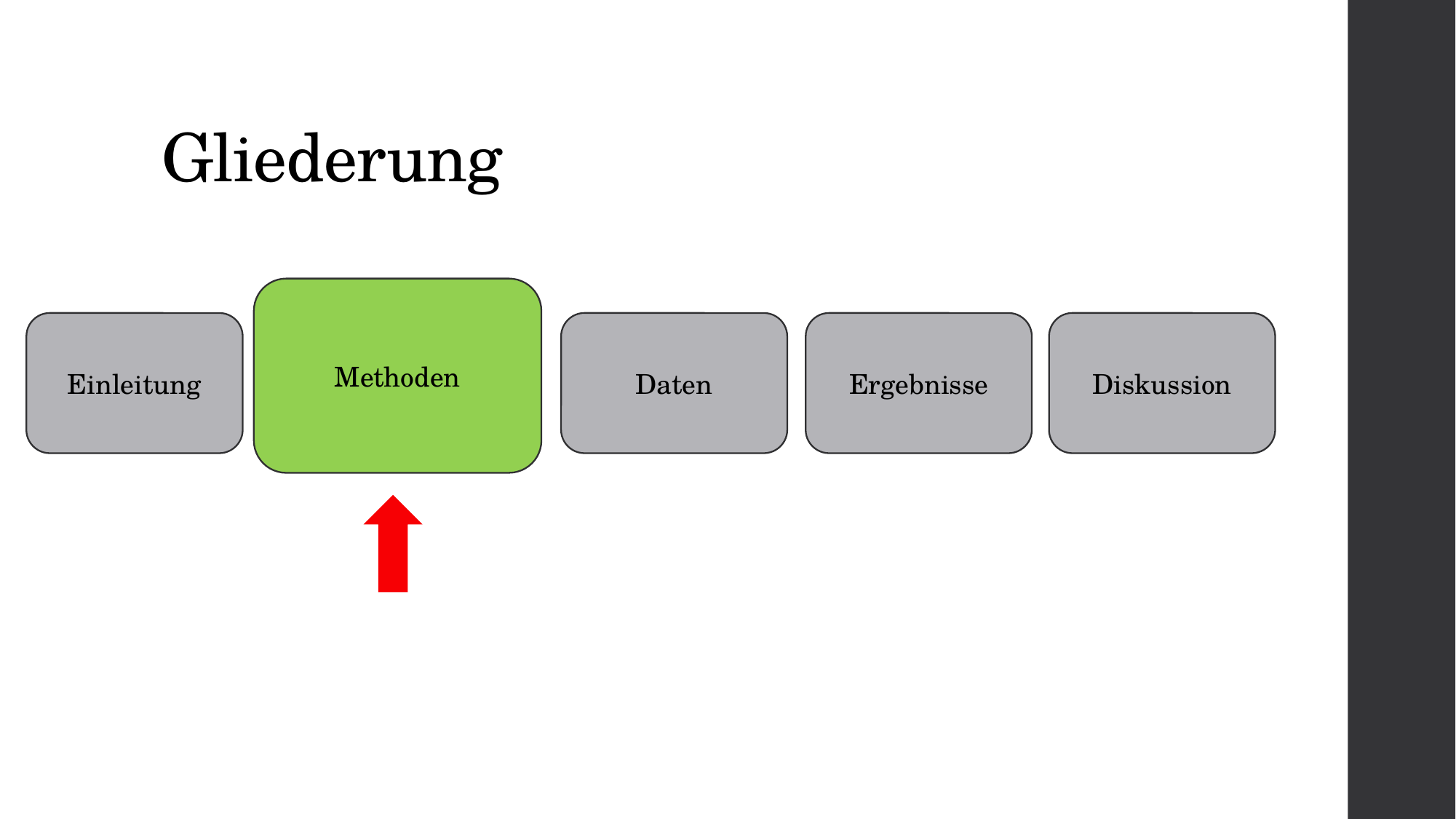

# Gliederung
Methoden
Diskussion
Einleitung
Daten
Ergebnisse